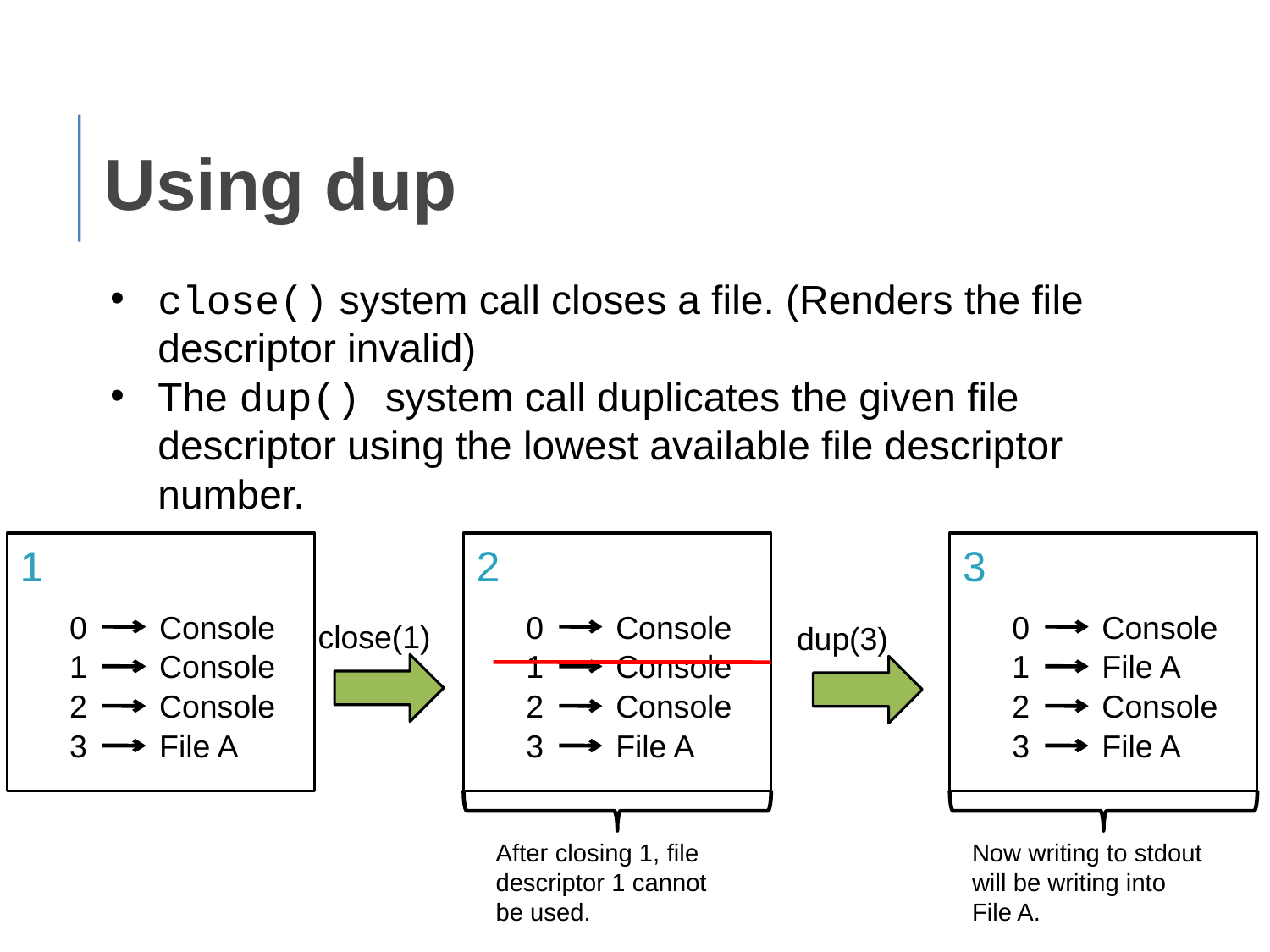

Using dup
close() system call closes a file. (Renders the file descriptor invalid)
The dup() system call duplicates the given file descriptor using the lowest available file descriptor number.

1

2

3
0
Console
0
Console
0
Console
close(1)
dup(3)

1
Console
1
Console
1
File A

2
Console
2
Console
2
Console

3
File A
3
File A
3
File A

After closing 1, file descriptor 1 cannot be used.
Now writing to stdout will be writing into File A.